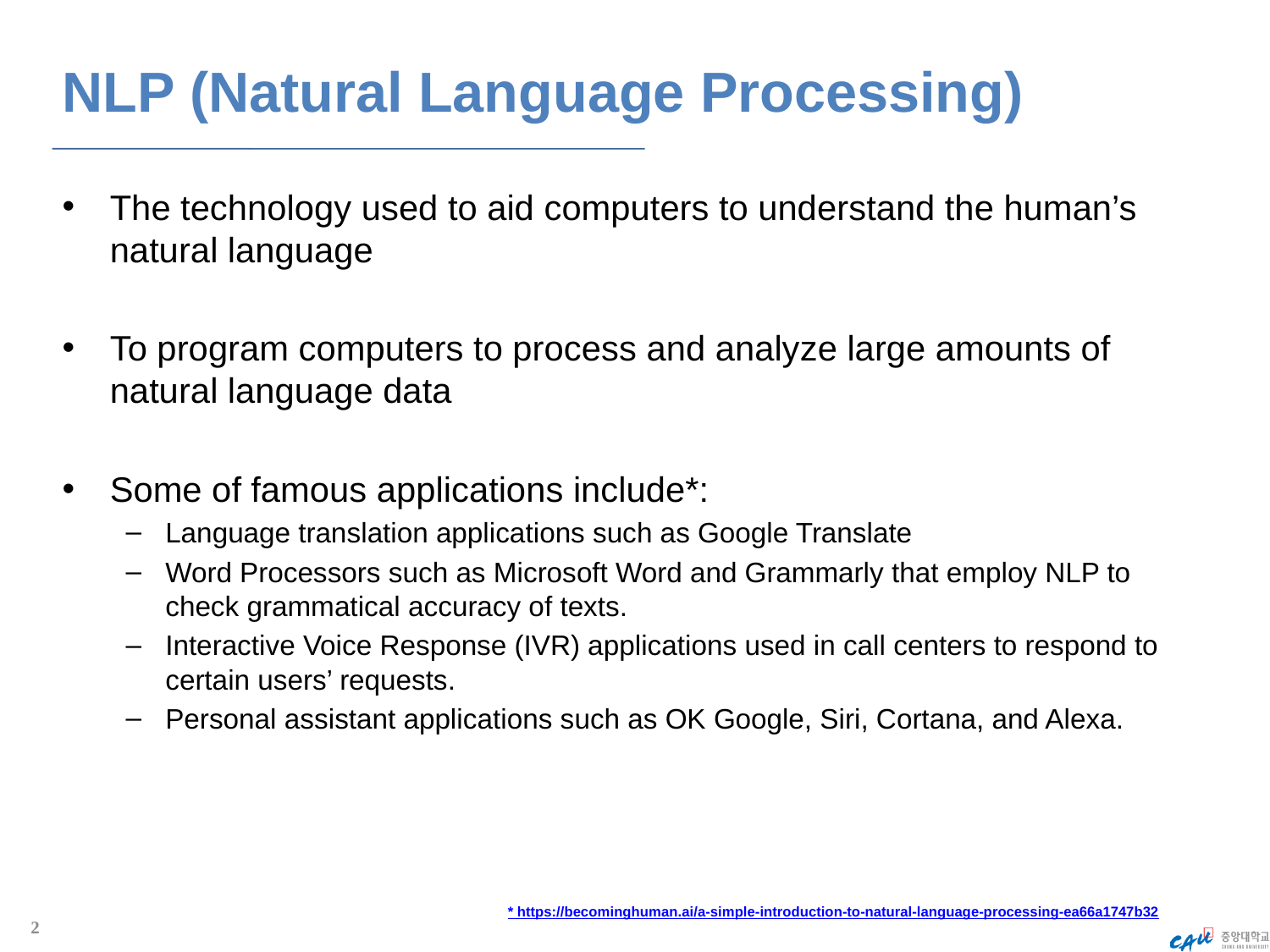

# NLP (Natural Language Processing)
The technology used to aid computers to understand the human’s natural language

To program computers to process and analyze large amounts of natural language data

Some of famous applications include*:
Language translation applications such as Google Translate
Word Processors such as Microsoft Word and Grammarly that employ NLP to check grammatical accuracy of texts.
Interactive Voice Response (IVR) applications used in call centers to respond to certain users’ requests.
Personal assistant applications such as OK Google, Siri, Cortana, and Alexa.
* https://becominghuman.ai/a-simple-introduction-to-natural-language-processing-ea66a1747b32
2